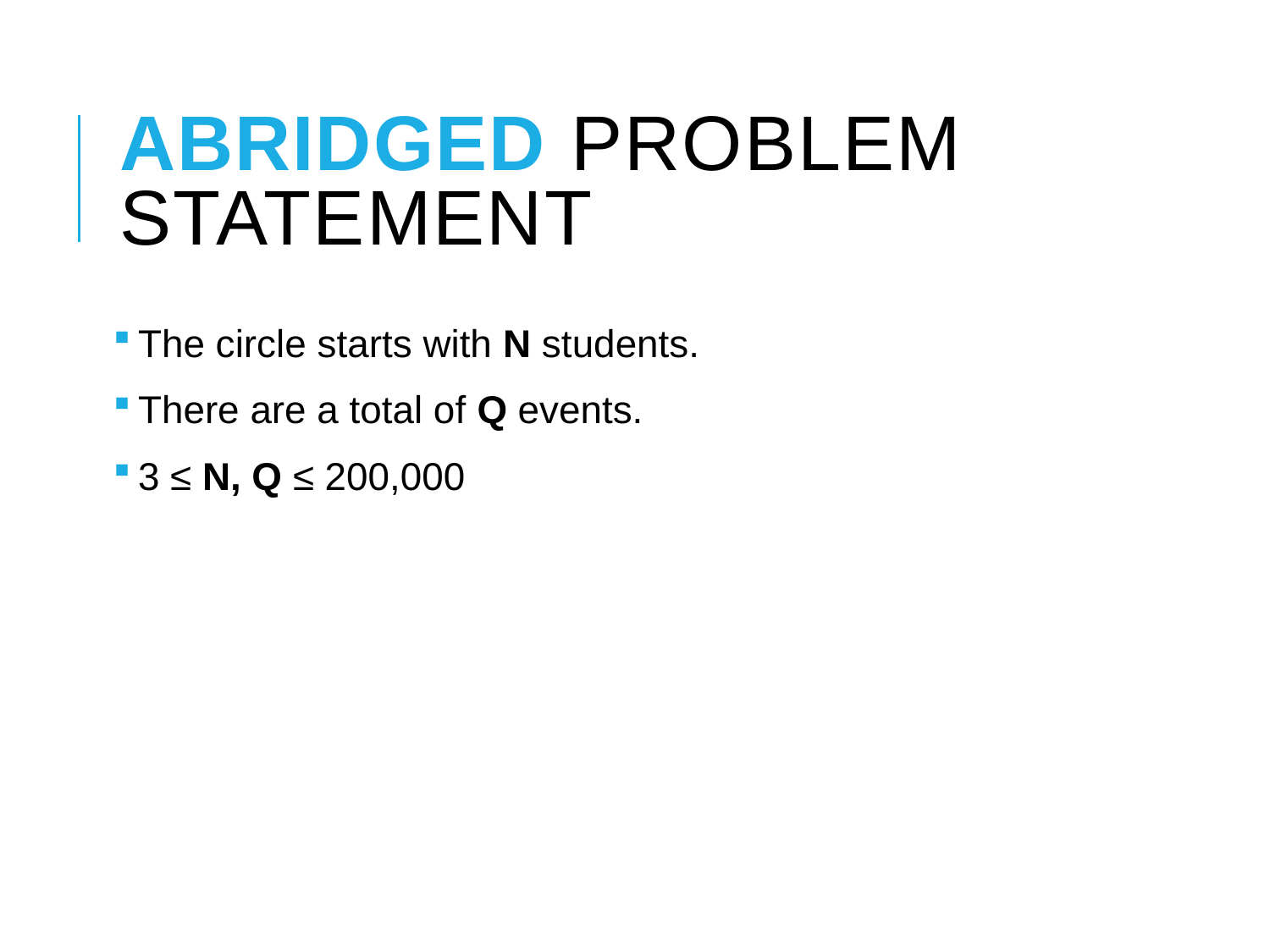

# Abridged Problem Statement
The circle starts with N students.
There are a total of Q events.
3 ≤ N, Q ≤ 200,000